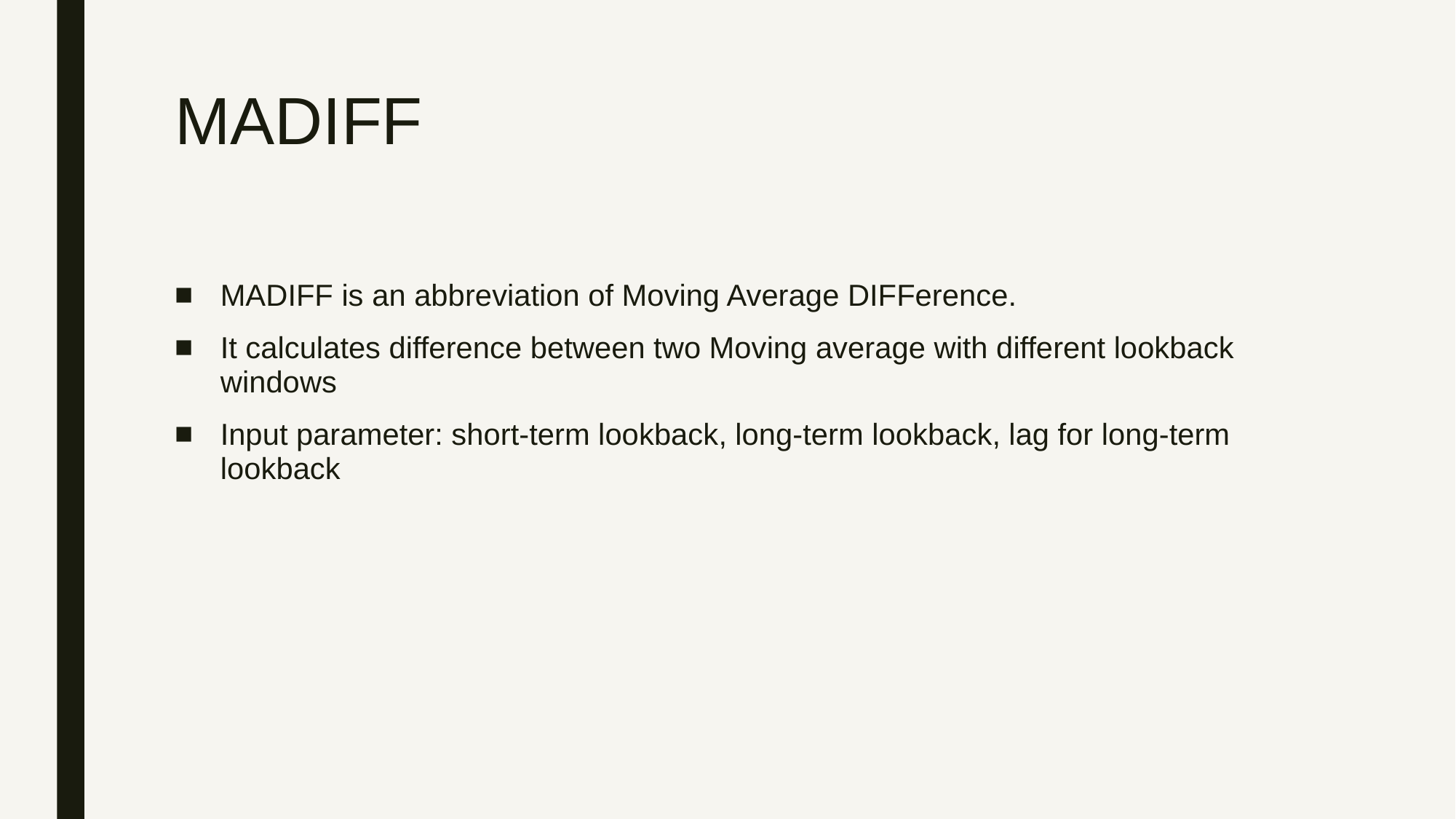

# MADIFF
MADIFF is an abbreviation of Moving Average DIFFerence.
It calculates difference between two Moving average with different lookback windows
Input parameter: short-term lookback, long-term lookback, lag for long-term lookback